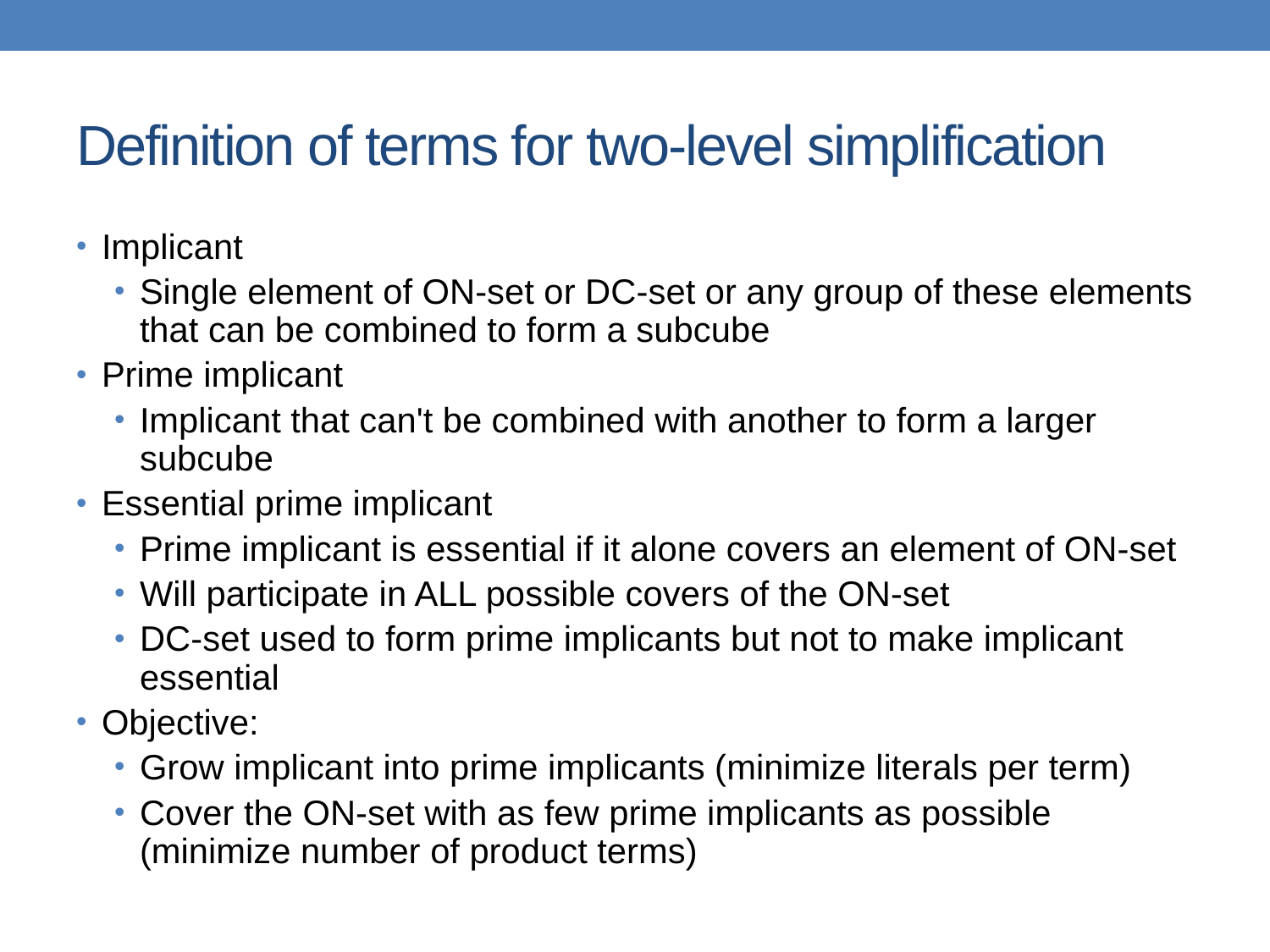

# Definition of terms for two-level simplification
Implicant
Single element of ON-set or DC-set or any group of these elements that can be combined to form a subcube
Prime implicant
Implicant that can't be combined with another to form a larger subcube
Essential prime implicant
Prime implicant is essential if it alone covers an element of ON-set
Will participate in ALL possible covers of the ON-set
DC-set used to form prime implicants but not to make implicant essential
Objective:
Grow implicant into prime implicants (minimize literals per term)
Cover the ON-set with as few prime implicants as possible
(minimize number of product terms)